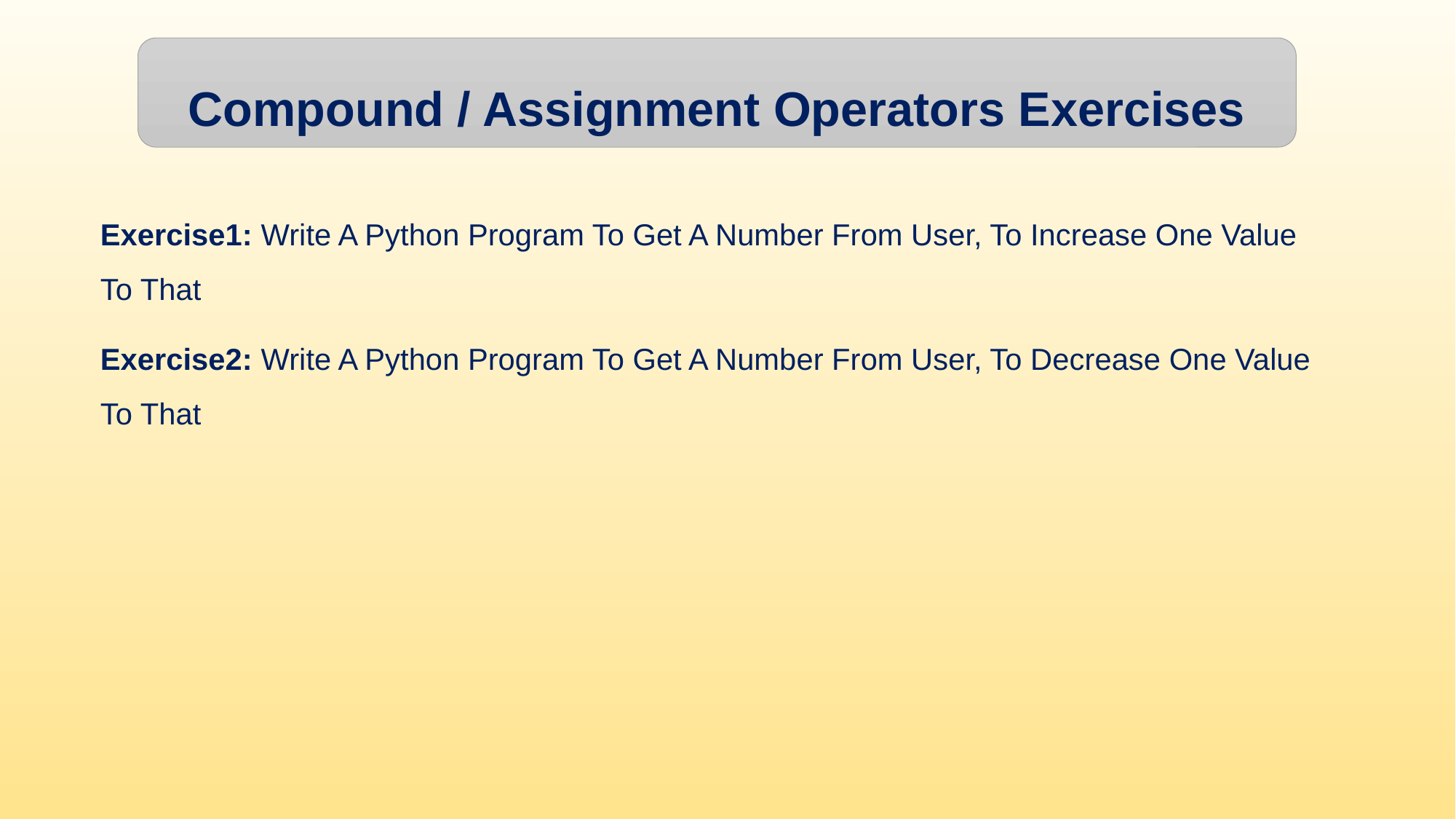

Compound / Assignment Operators Exercises
Exercise1: Write A Python Program To Get A Number From User, To Increase One Value To That
Exercise2: Write A Python Program To Get A Number From User, To Decrease One Value To That